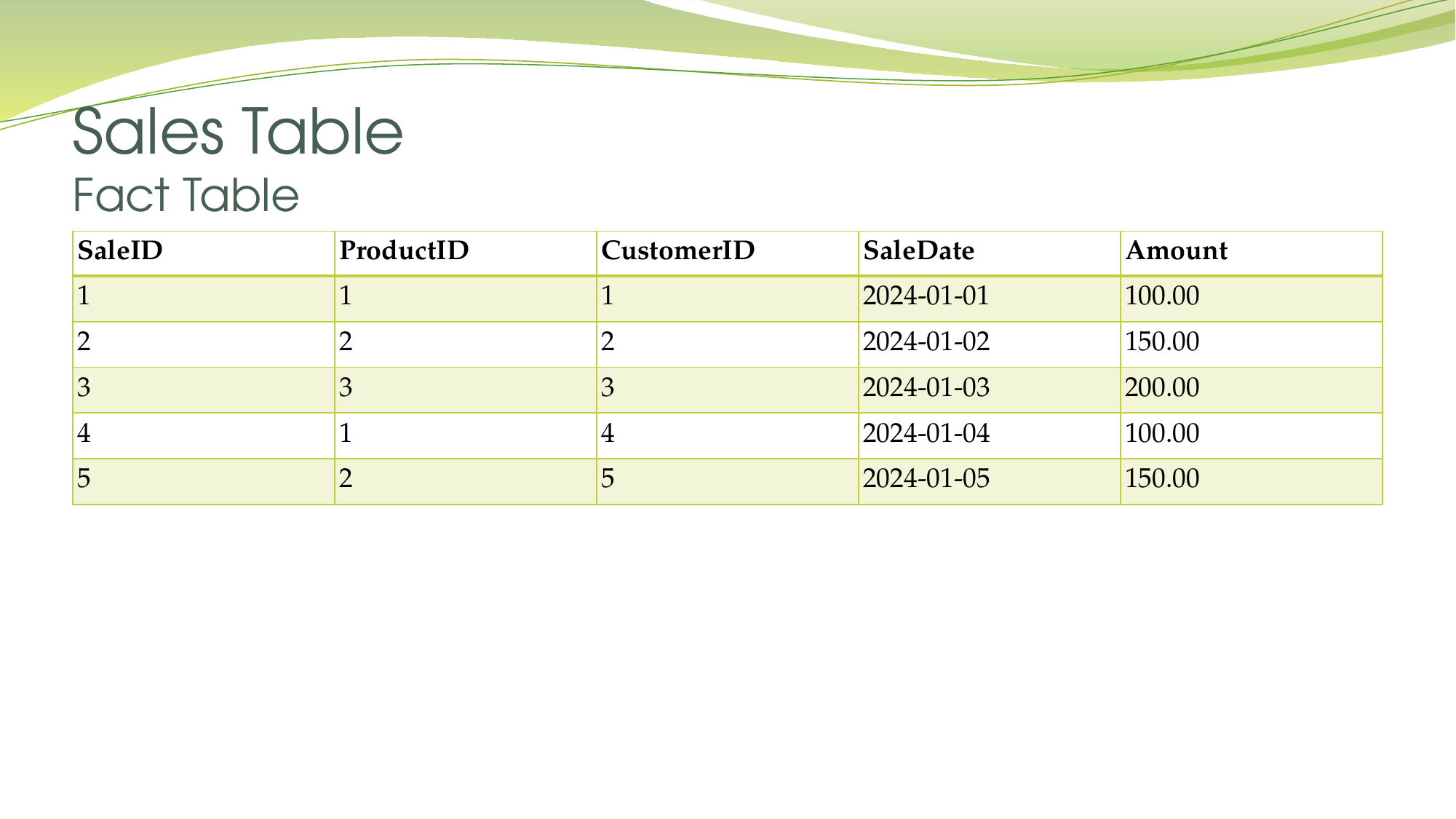

# Sales Table Fact Table
| SaleID | ProductID | CustomerID | SaleDate | Amount |
| --- | --- | --- | --- | --- |
| 1 | 1 | 1 | 2024-01-01 | 100.00 |
| 2 | 2 | 2 | 2024-01-02 | 150.00 |
| 3 | 3 | 3 | 2024-01-03 | 200.00 |
| 4 | 1 | 4 | 2024-01-04 | 100.00 |
| 5 | 2 | 5 | 2024-01-05 | 150.00 |